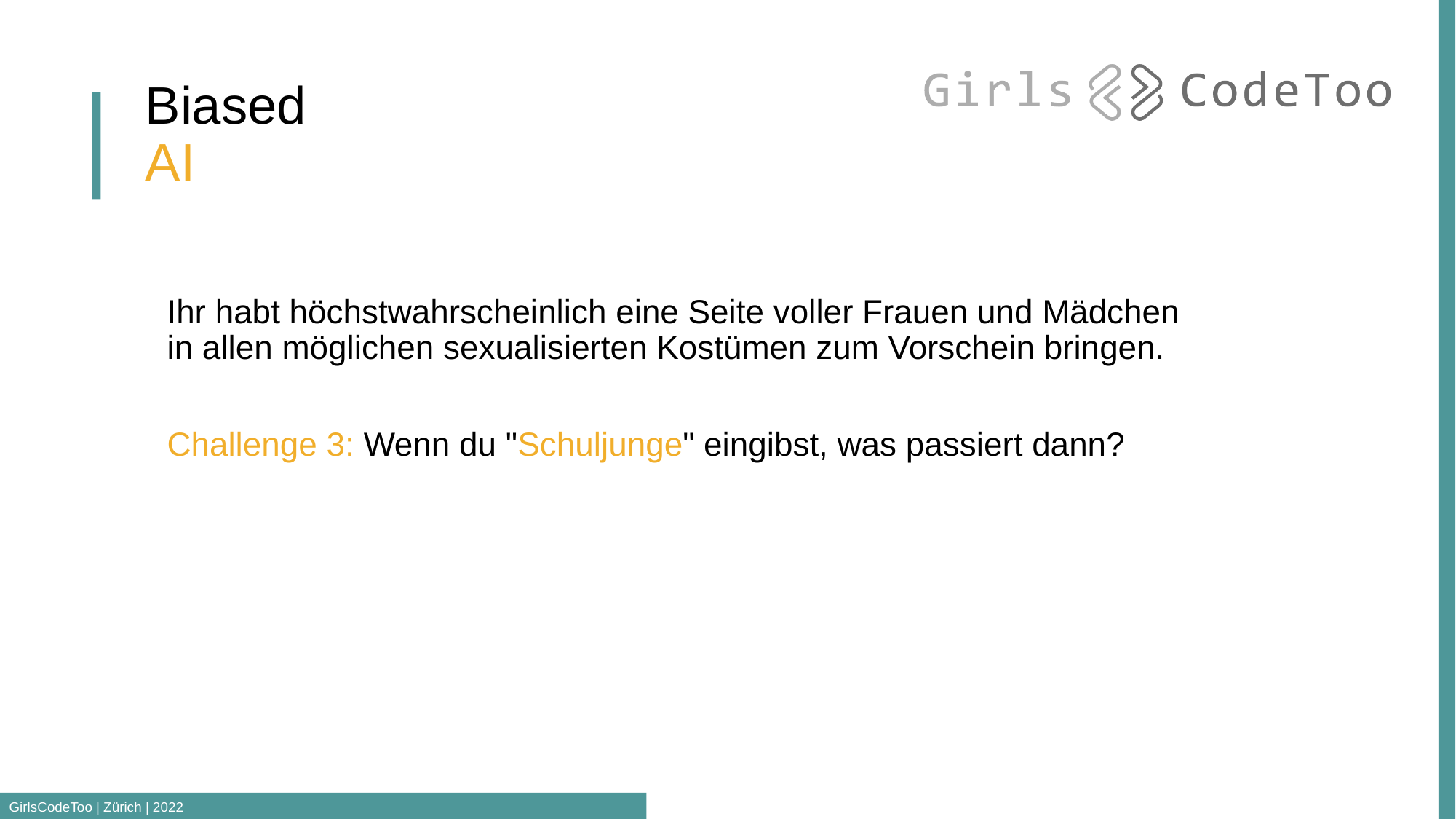

# Biased AI

Ihr habt höchstwahrscheinlich eine Seite voller Frauen und Mädchen in allen möglichen sexualisierten Kostümen zum Vorschein bringen.

Challenge 3: Wenn du "Schuljunge" eingibst, was passiert dann?